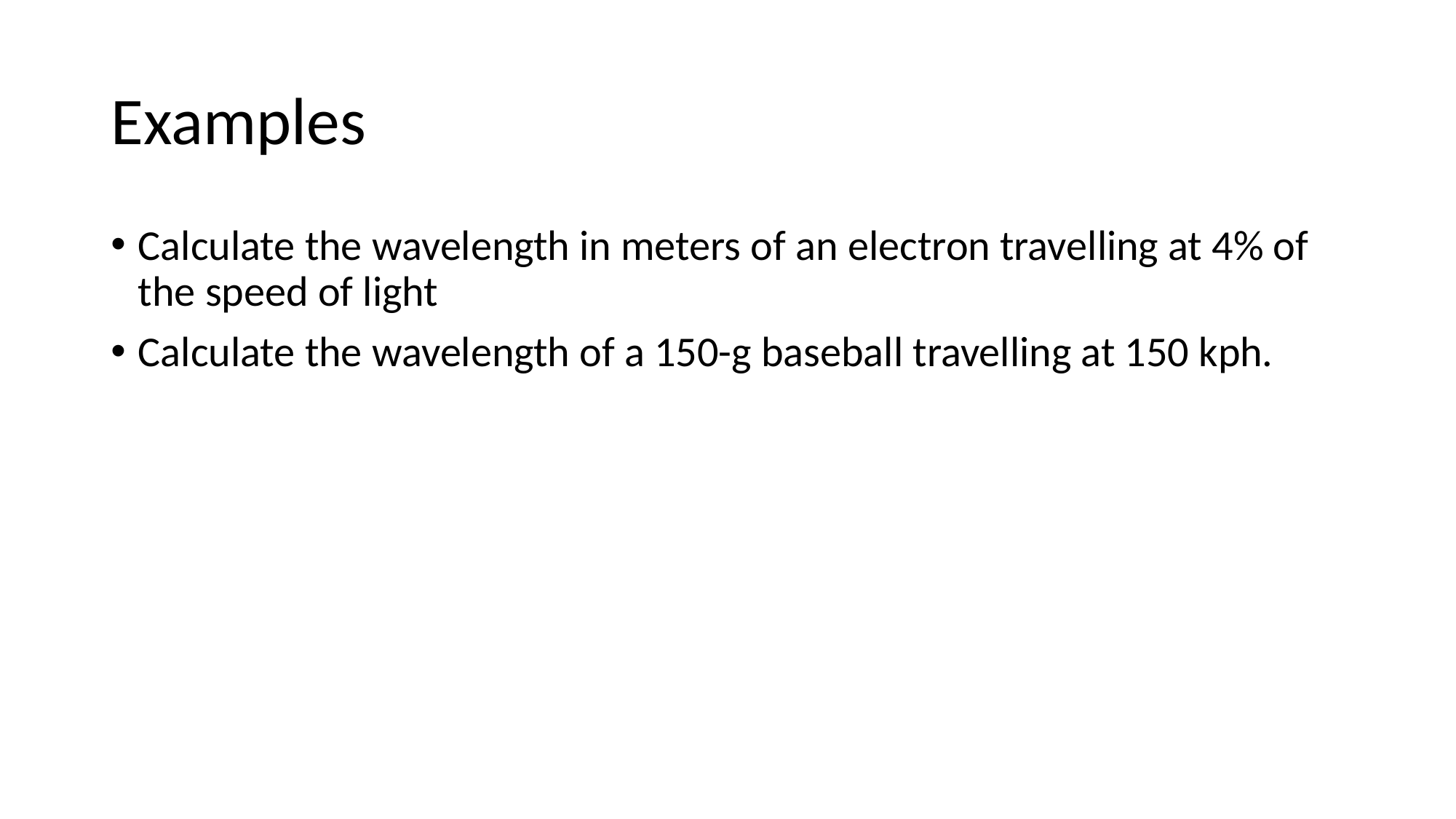

# Examples
Calculate the wavelength in meters of an electron travelling at 4% of the speed of light
Calculate the wavelength of a 150-g baseball travelling at 150 kph.